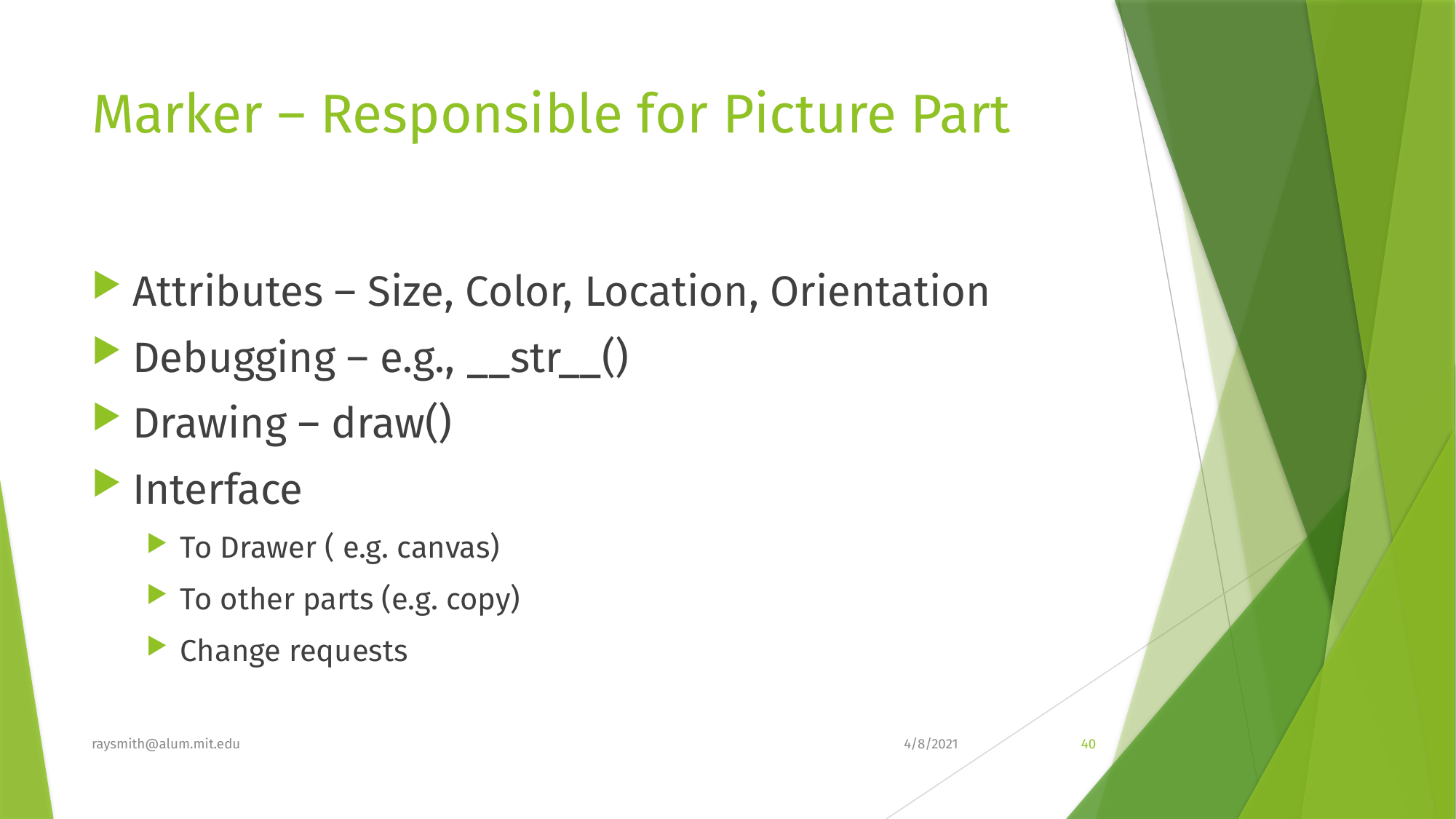

# Marker – Responsible for Picture Part
Attributes – Size, Color, Location, Orientation
Debugging – e.g., __str__()
Drawing – draw()
Interface
To Drawer ( e.g. canvas)
To other parts (e.g. copy)
Change requests
raysmith@alum.mit.edu
4/8/2021
40